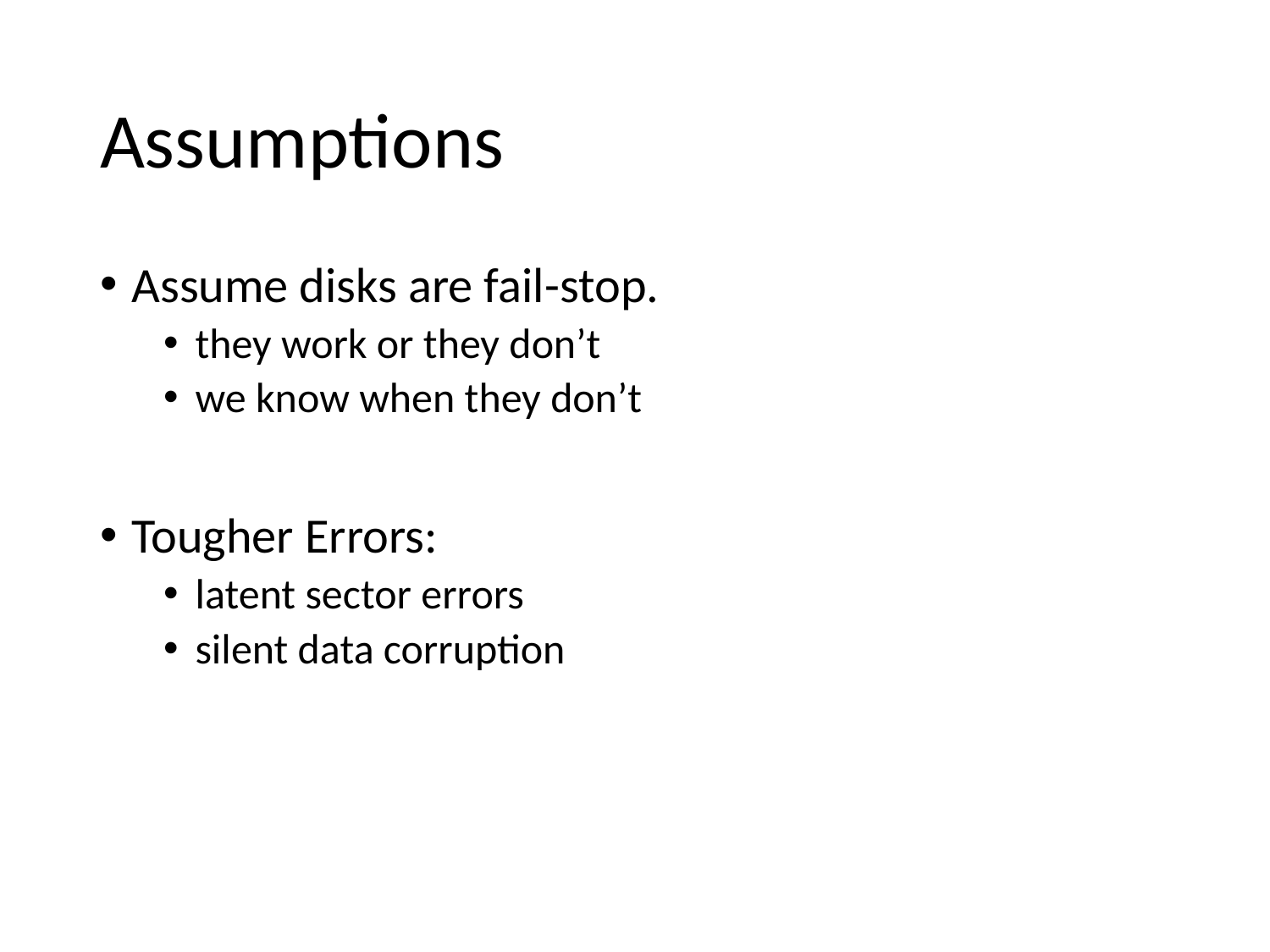

# Assumptions
Assume disks are fail-stop.
they work or they don’t
we know when they don’t

Tougher Errors:
latent sector errors
silent data corruption